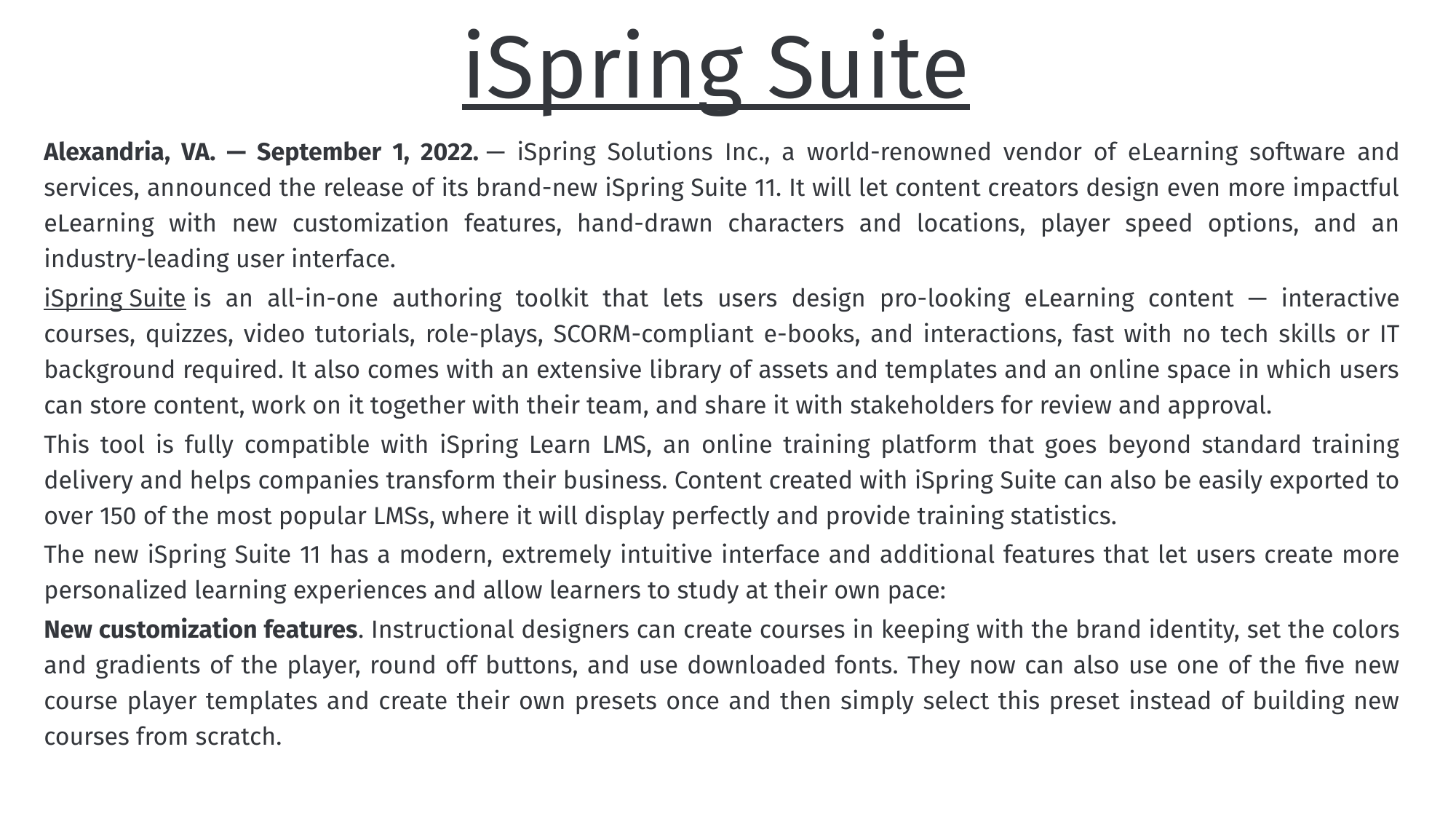

# iSpring Suite
Alexandria, VA. — September 1, 2022. — iSpring Solutions Inc., a world-renowned vendor of eLearning software and services, announced the release of its brand-new iSpring Suite 11. It will let content creators design even more impactful eLearning with new customization features, hand-drawn characters and locations, player speed options, and an industry-leading user interface.
iSpring Suite is an all-in-one authoring toolkit that lets users design pro-looking eLearning content — interactive courses, quizzes, video tutorials, role-plays, SCORM-compliant e-books, and interactions, fast with no tech skills or IT background required. It also comes with an extensive library of assets and templates and an online space in which users can store content, work on it together with their team, and share it with stakeholders for review and approval.
This tool is fully compatible with iSpring Learn LMS, an online training platform that goes beyond standard training delivery and helps companies transform their business. Content created with iSpring Suite can also be easily exported to over 150 of the most popular LMSs, where it will display perfectly and provide training statistics.
The new iSpring Suite 11 has a modern, extremely intuitive interface and additional features that let users create more personalized learning experiences and allow learners to study at their own pace:
New customization features. Instructional designers can create courses in keeping with the brand identity, set the colors and gradients of the player, round off buttons, and use downloaded fonts. They now can also use one of the five new course player templates and create their own presets once and then simply select this preset instead of building new courses from scratch.